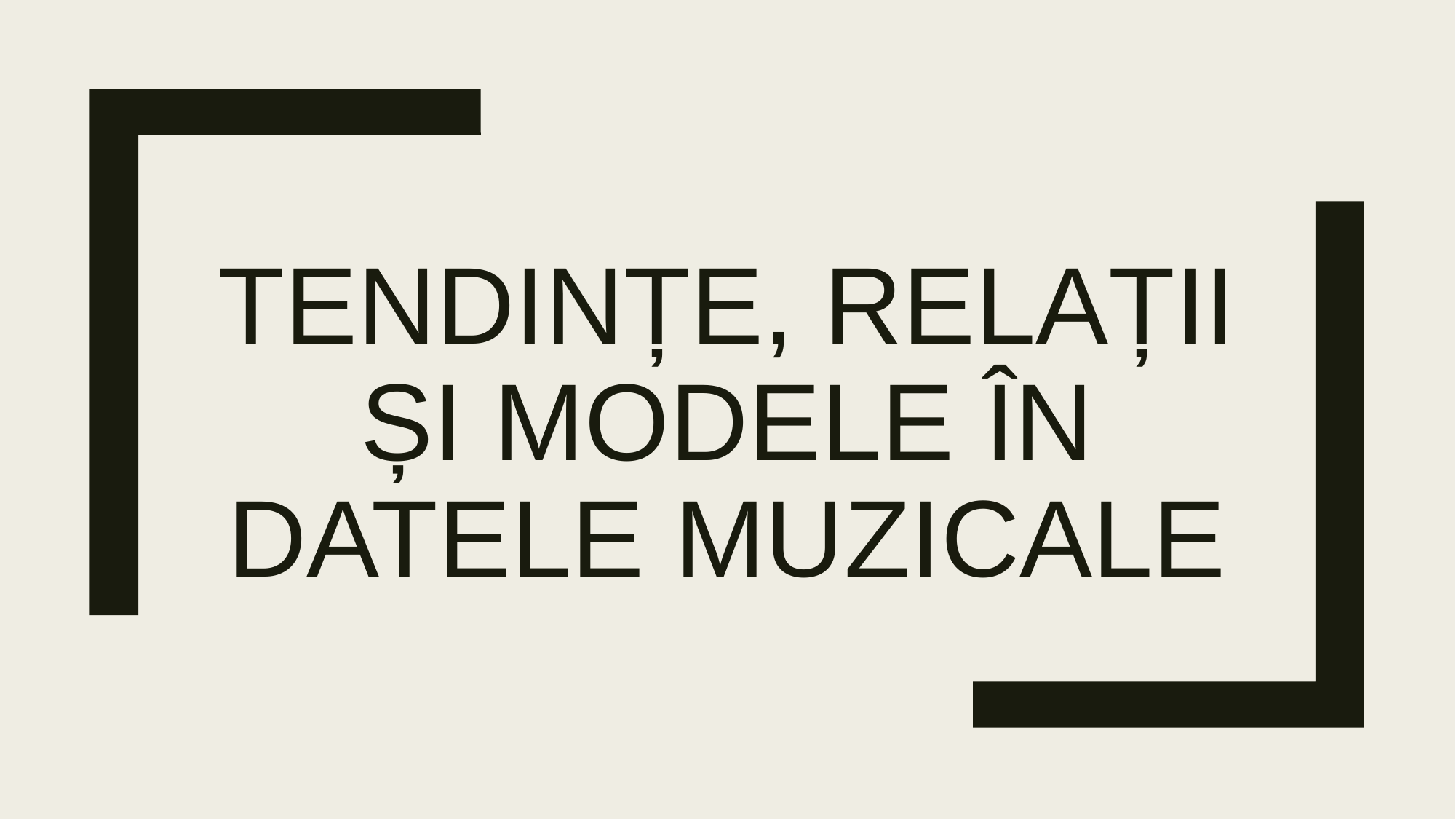

# tendințe, relații și modele în datele muzicale